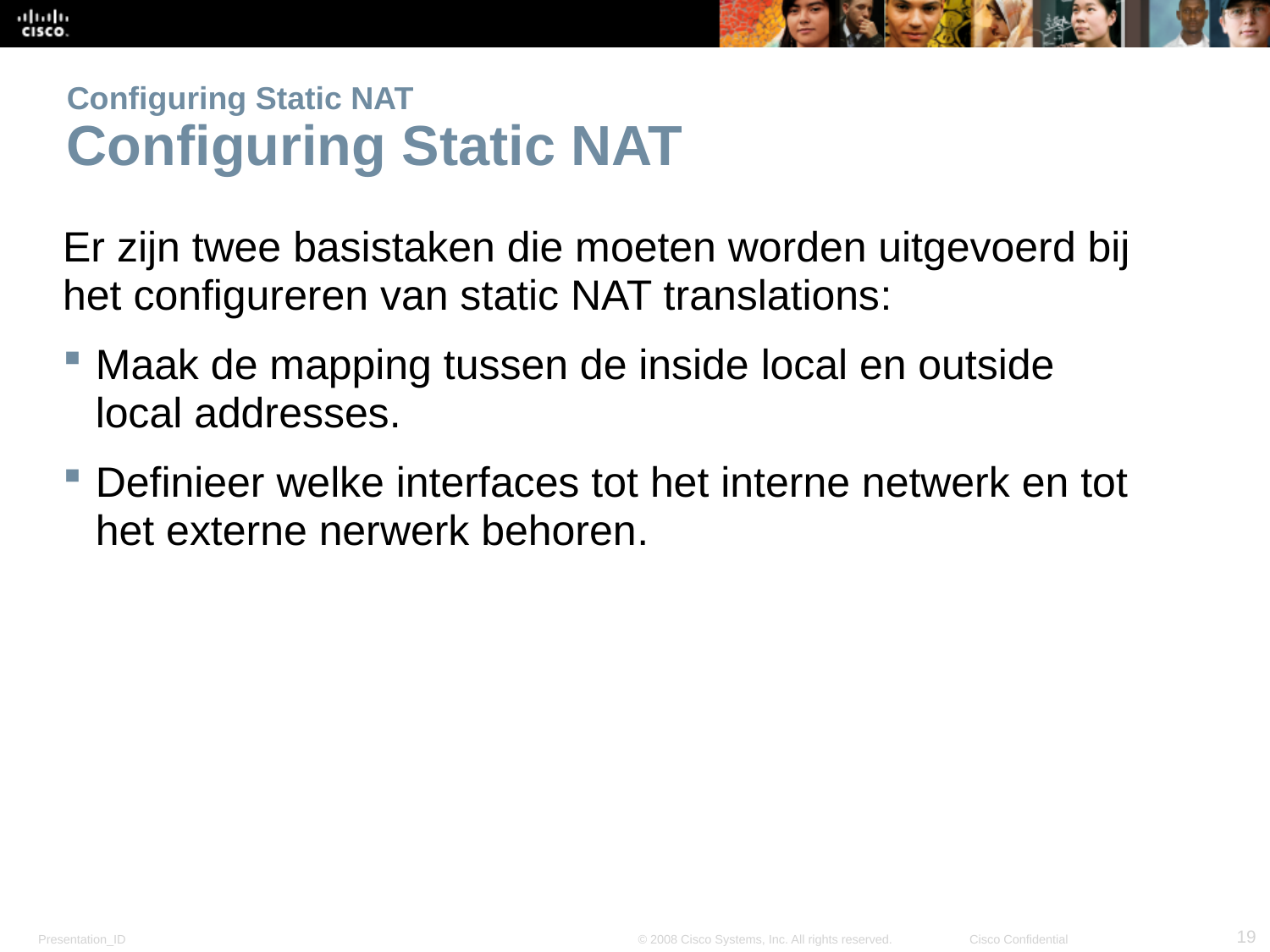

# Configuring Static NAT Configuring Static NAT
Er zijn twee basistaken die moeten worden uitgevoerd bij het configureren van static NAT translations:
Maak de mapping tussen de inside local en outside local addresses.
Definieer welke interfaces tot het interne netwerk en tot het externe nerwerk behoren.